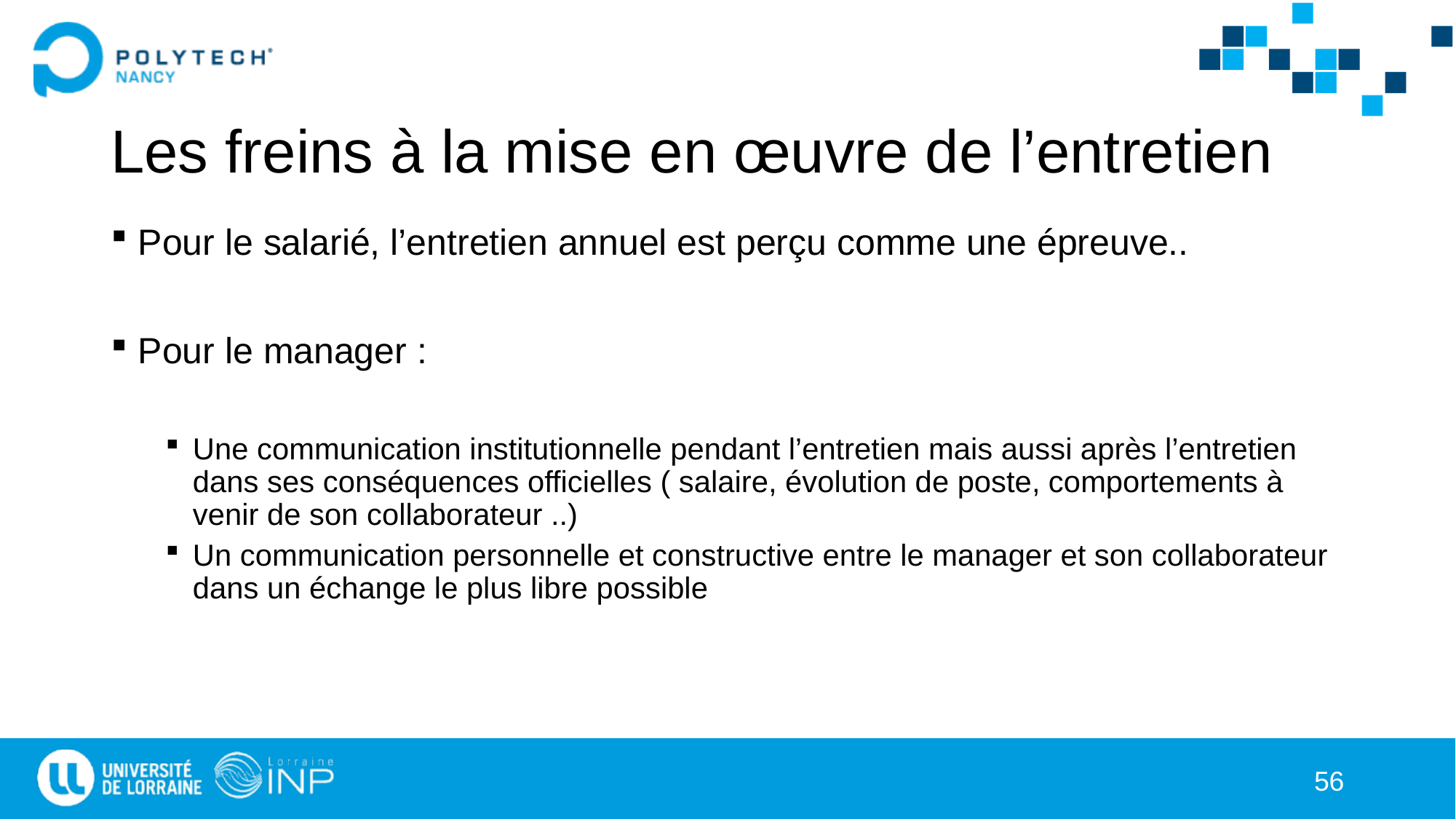

# Les freins à la mise en œuvre de l’entretien
Pour le salarié, l’entretien annuel est perçu comme une épreuve..

Pour le manager :

Une communication institutionnelle pendant l’entretien mais aussi après l’entretien dans ses conséquences officielles ( salaire, évolution de poste, comportements à venir de son collaborateur ..)
Un communication personnelle et constructive entre le manager et son collaborateur dans un échange le plus libre possible